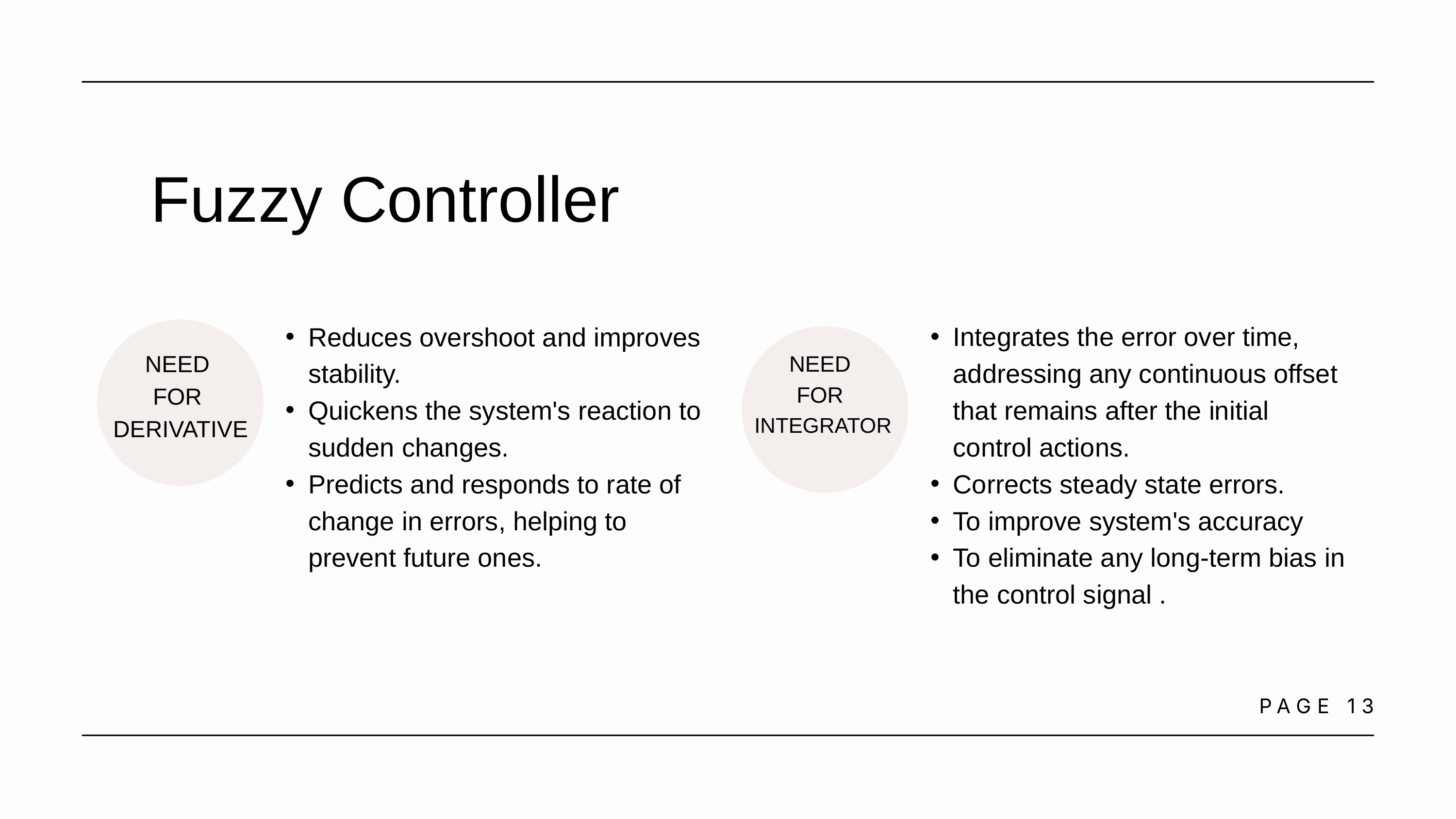

Fuzzy Controller
Reduces overshoot and improves stability.
Quickens the system's reaction to sudden changes.
Predicts and responds to rate of change in errors, helping to prevent future ones.

Integrates the error over time, addressing any continuous offset that remains after the initial control actions.
Corrects steady state errors.
To improve system's accuracy
To eliminate any long-term bias in the control signal .

NEED
FOR
DERIVATIVE
NEED
FOR
INTEGRATOR
PAGE 13